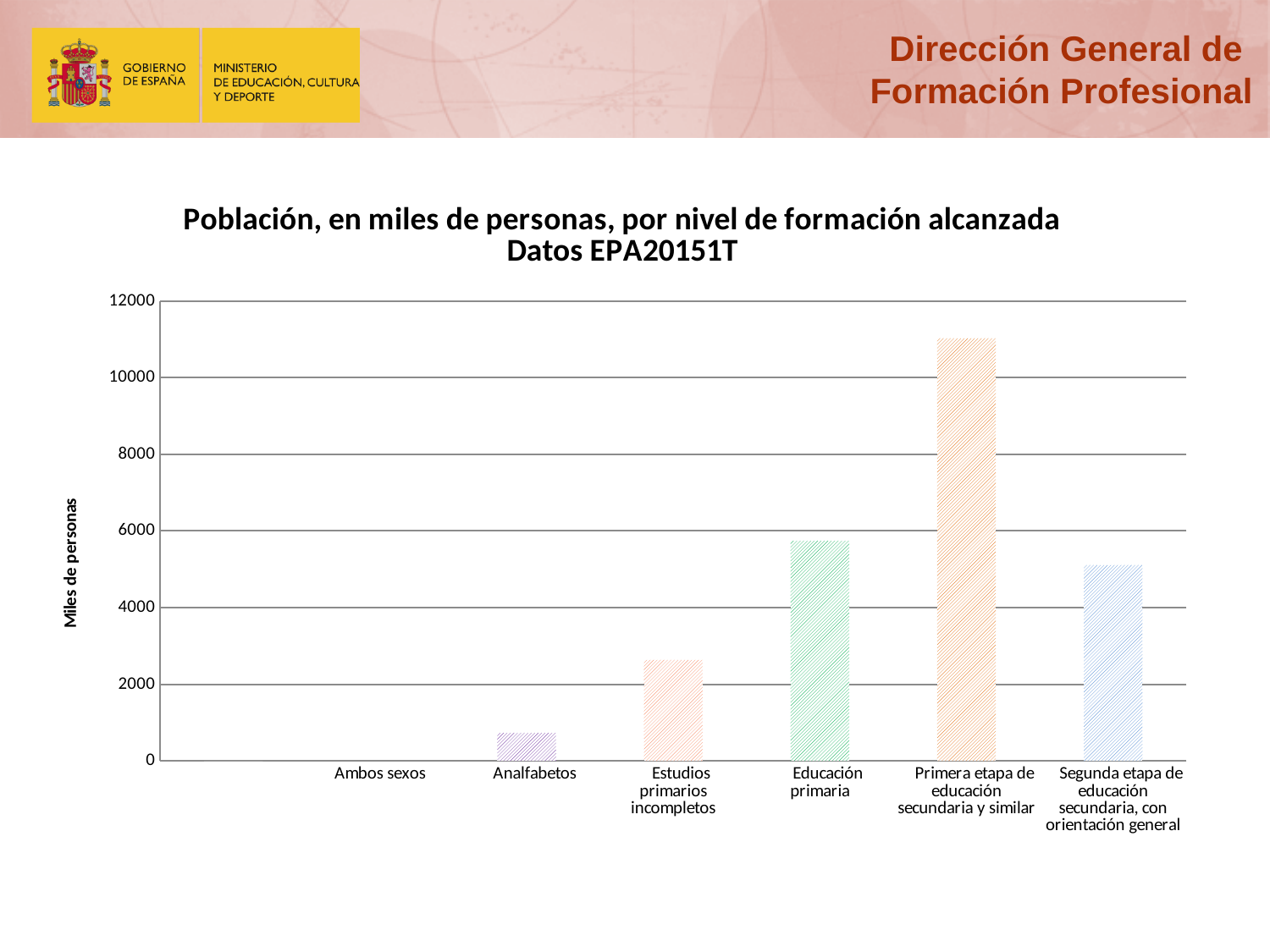

### Chart: Población, en miles de personas, por nivel de formación alcanzada
Datos EPA20151T

| Category |  |
|---|---|
|   | 0.0 |
| Ambos sexos | None |
|     Analfabetos | 733.1 |
|     Estudios primarios incompletos | 2636.0 |
|     Educación primaria | 5743.3 |
|     Primera etapa de educación secundaria y similar | 11024.3 |
|     Segunda etapa de educación secundaria, con orientación general | 5110.3 |